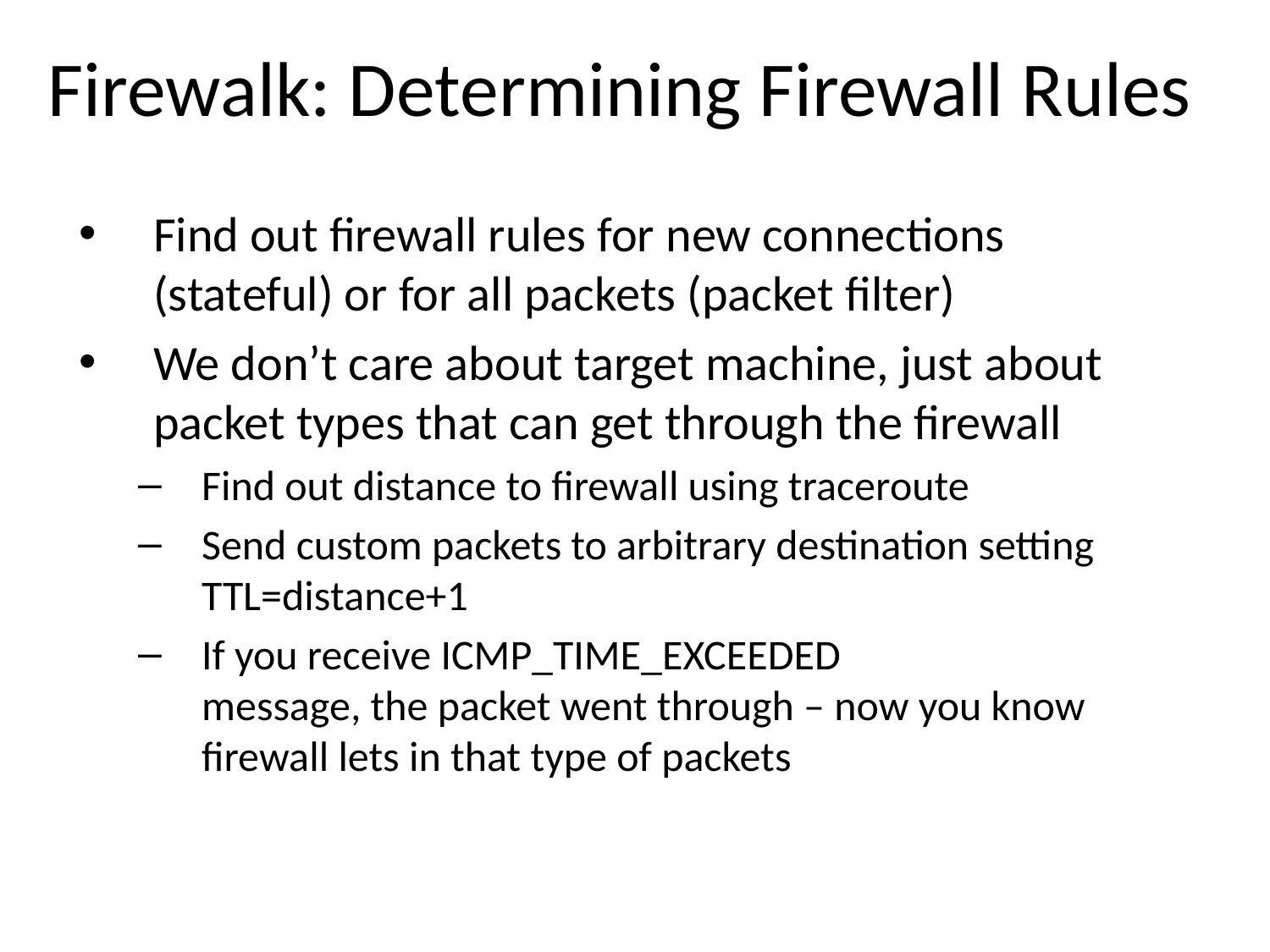

# Firewalk: Determining Firewall Rules
Find out firewall rules for new connections (stateful) or for all packets (packet filter)
We don’t care about target machine, just about packet types that can get through the firewall
Find out distance to firewall using traceroute
Send custom packets to arbitrary destination setting TTL=distance+1
If you receive ICMP_TIME_EXCEEDED
message, the packet went through – now you know firewall lets in that type of packets